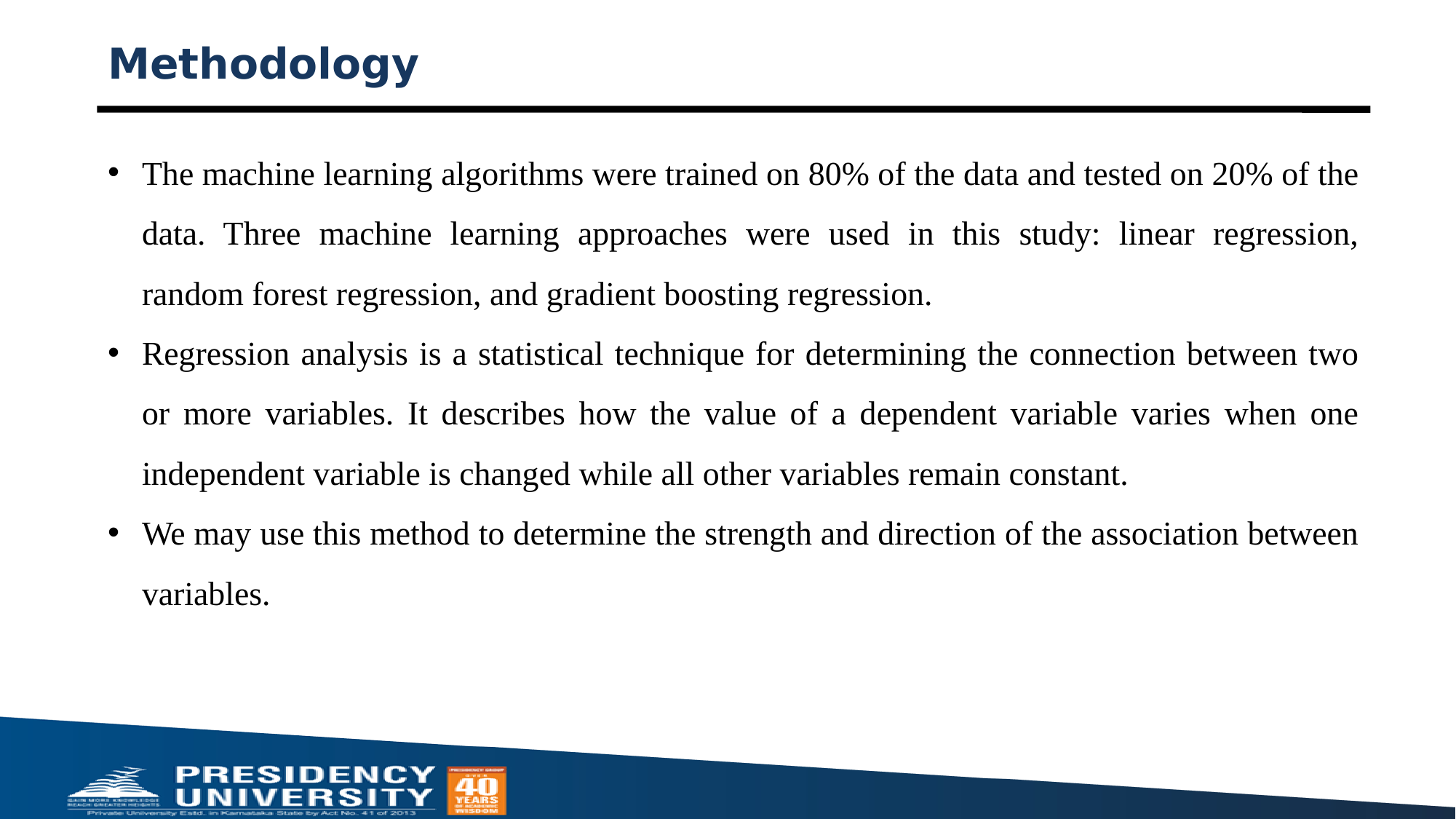

# Methodology
The machine learning algorithms were trained on 80% of the data and tested on 20% of the data. Three machine learning approaches were used in this study: linear regression, random forest regression, and gradient boosting regression.
Regression analysis is a statistical technique for determining the connection between two or more variables. It describes how the value of a dependent variable varies when one independent variable is changed while all other variables remain constant.
We may use this method to determine the strength and direction of the association between variables.